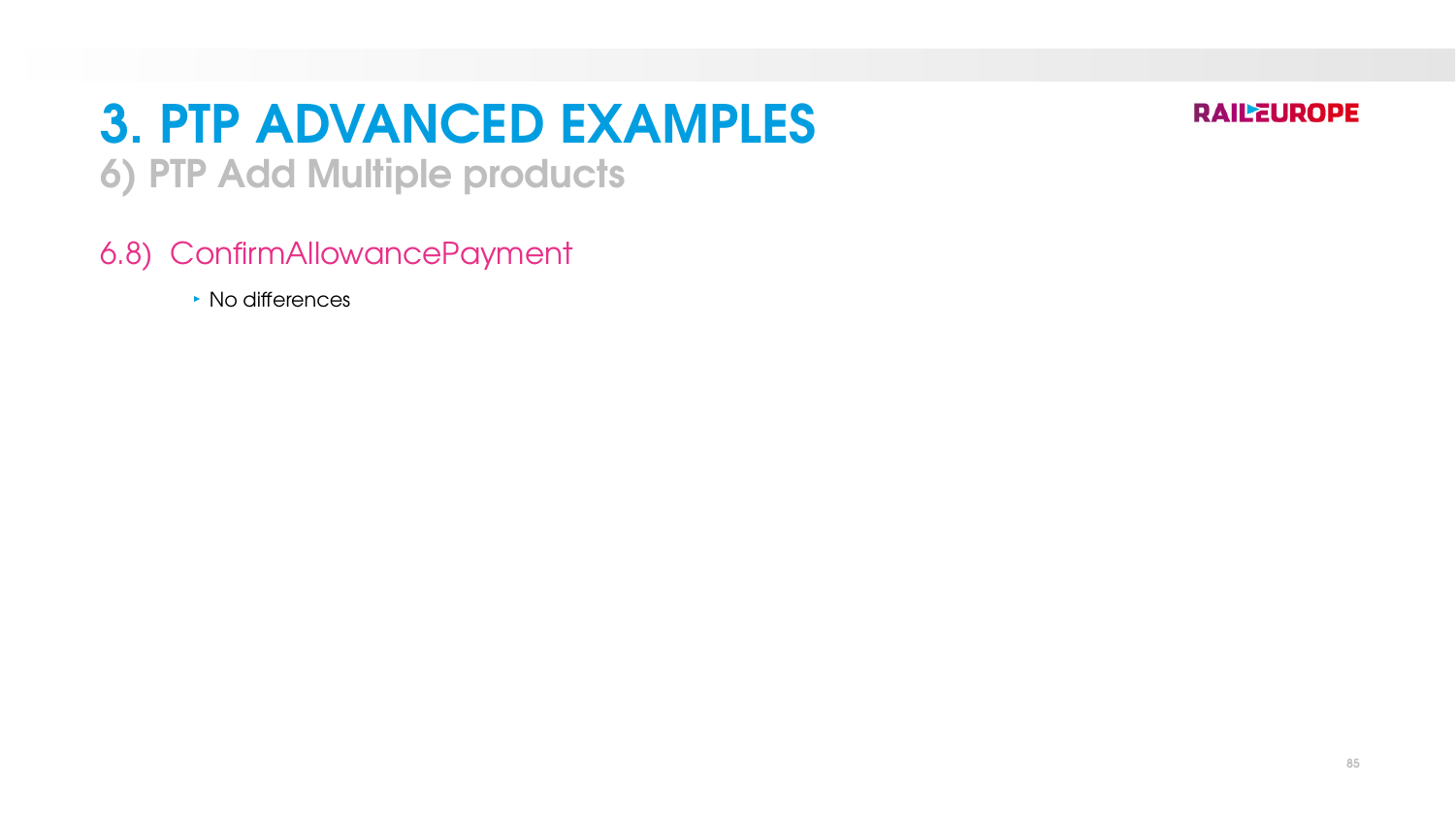

3. PTP Advanced Examples
6) PTP Add Multiple products
6.8)  ConfirmAllowancePayment
No differences
85